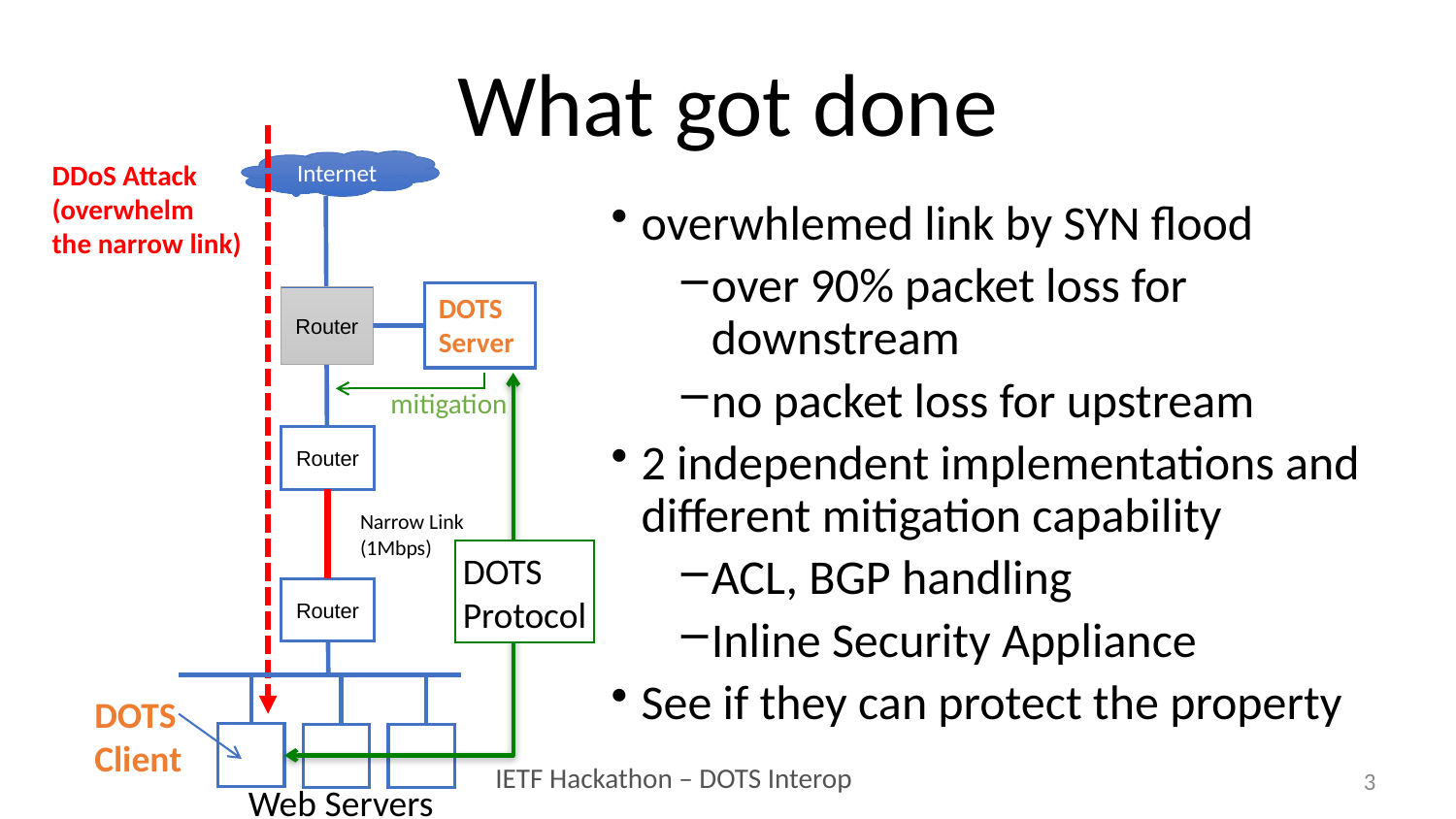

# What got done
DDoS Attack
(overwhelm
the narrow link)

Internet
overwhlemed link by SYN flood
over 90% packet loss for downstream
no packet loss for upstream
2 independent implementations and different mitigation capability
ACL, BGP handling
Inline Security Appliance
See if they can protect the property

DOTS
Server
Router
mitigation
Router
Narrow Link
(1Mbps)
DOTS
Protocol
Router
DOTS
Client

3
Web Servers